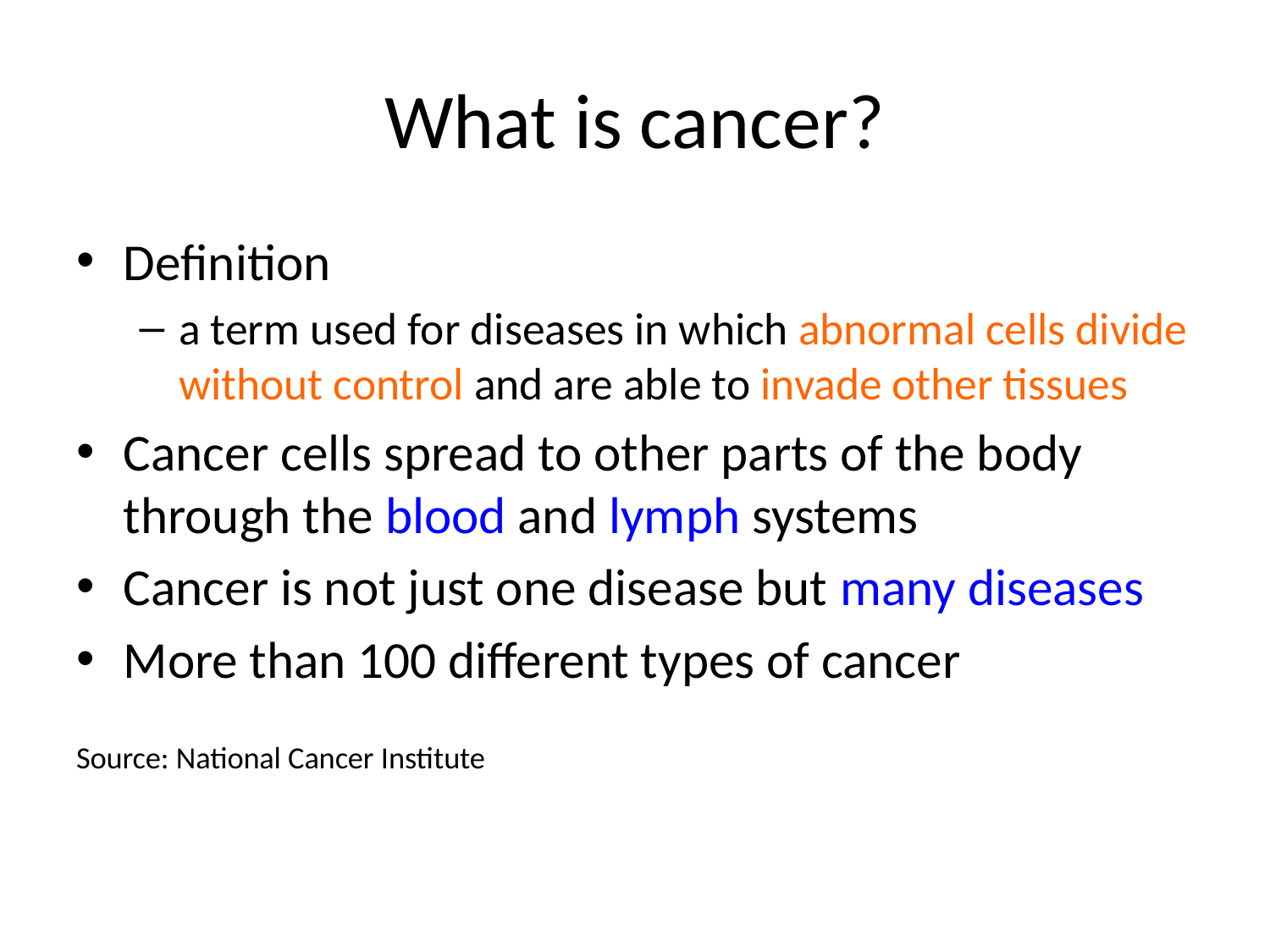

# What is cancer?
Definition
a term used for diseases in which abnormal cells divide without control and are able to invade other tissues
Cancer cells spread to other parts of the body through the blood and lymph systems
Cancer is not just one disease but many diseases
More than 100 different types of cancer

Source: National Cancer Institute